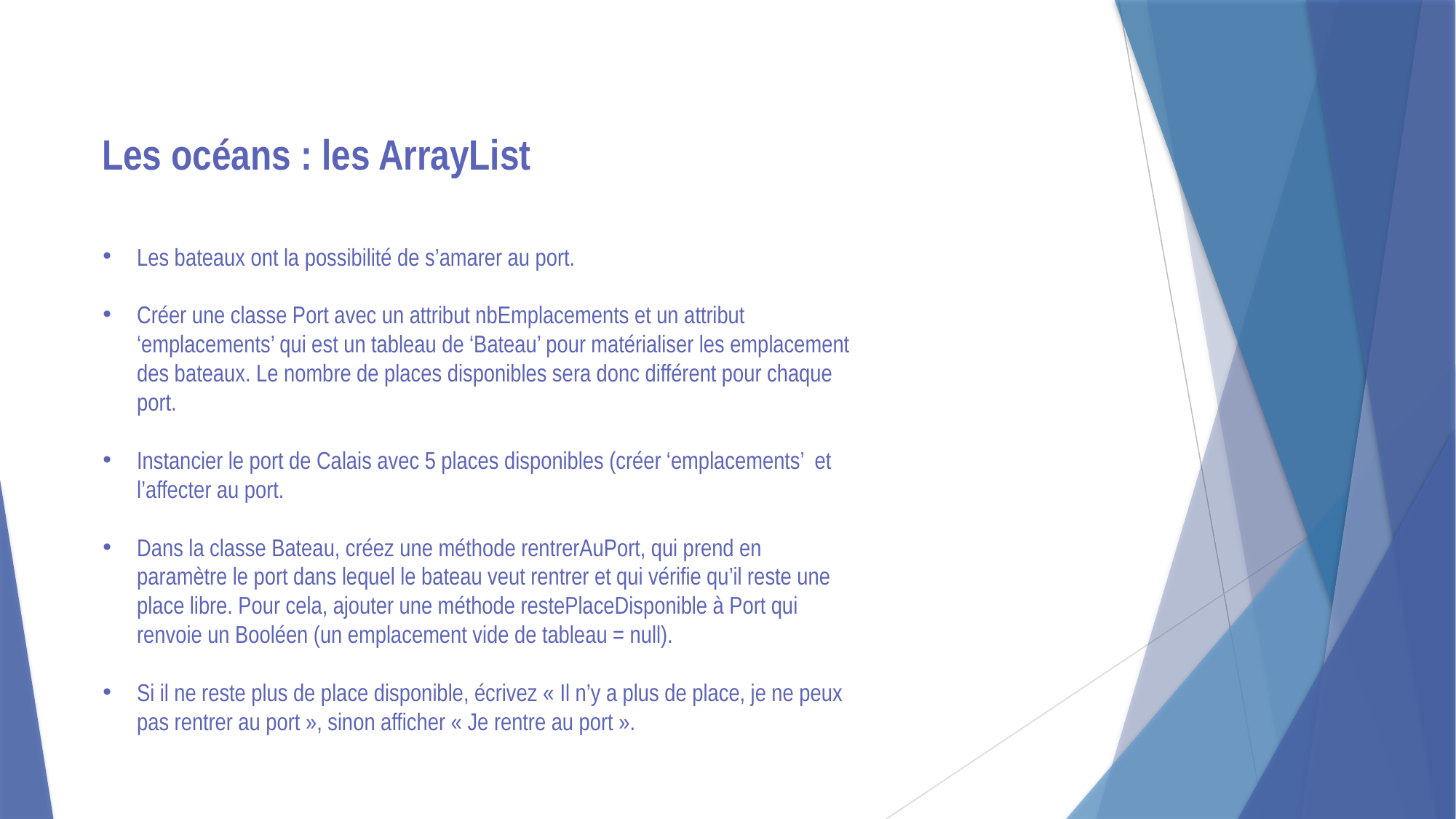

Les océans : les ArrayList
Les bateaux ont la possibilité de s’amarer au port.

Créer une classe Port avec un attribut nbEmplacements et un attribut ‘emplacements’ qui est un tableau de ‘Bateau’ pour matérialiser les emplacement des bateaux. Le nombre de places disponibles sera donc différent pour chaque port.

Instancier le port de Calais avec 5 places disponibles (créer ‘emplacements’  et l’affecter au port.

Dans la classe Bateau, créez une méthode rentrerAuPort, qui prend en paramètre le port dans lequel le bateau veut rentrer et qui vérifie qu’il reste une place libre. Pour cela, ajouter une méthode restePlaceDisponible à Port qui renvoie un Booléen (un emplacement vide de tableau = null).

Si il ne reste plus de place disponible, écrivez « Il n’y a plus de place, je ne peux pas rentrer au port », sinon afficher « Je rentre au port ».